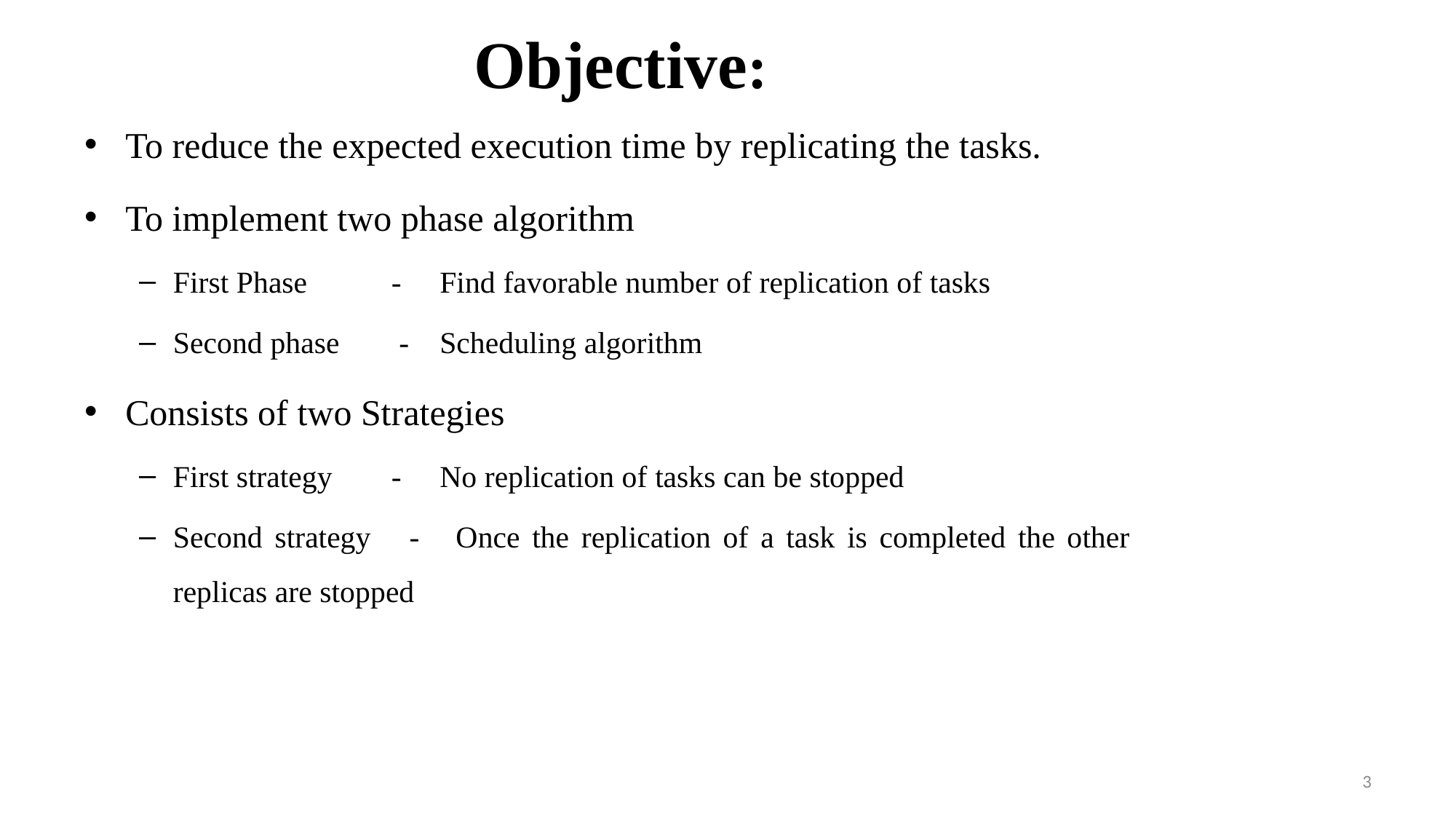

# Objective:
To reduce the expected execution time by replicating the tasks.
To implement two phase algorithm
First Phase	-     Find favorable number of replication of tasks
Second phase	 -    Scheduling algorithm
Consists of two Strategies
First strategy	-     No replication of tasks can be stopped
Second strategy   	-   Once the replication of a task is completed the other replicas are stopped

3